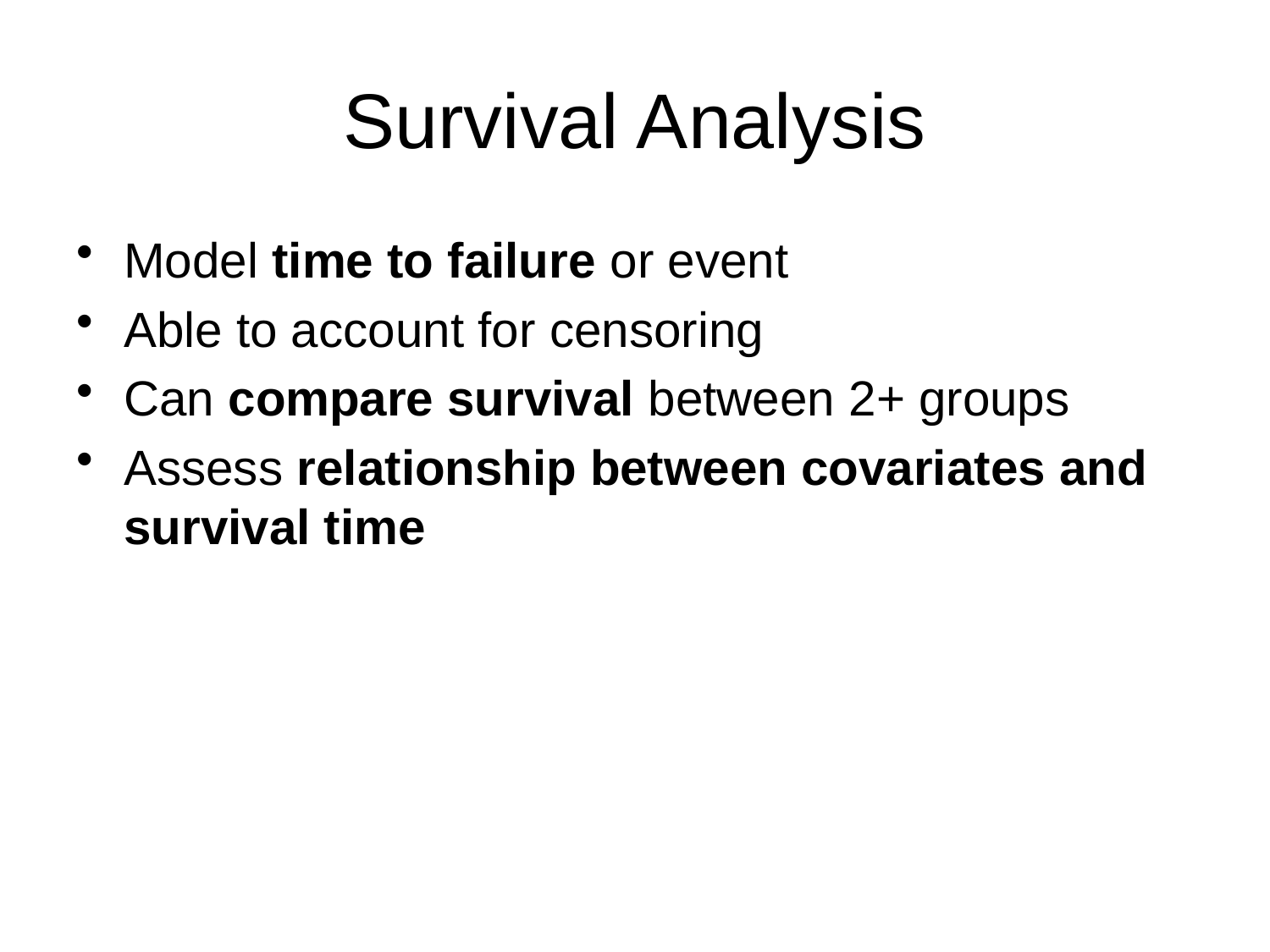

# Survival Analysis
Model time to failure or event
Able to account for censoring
Can compare survival between 2+ groups
Assess relationship between covariates and survival time